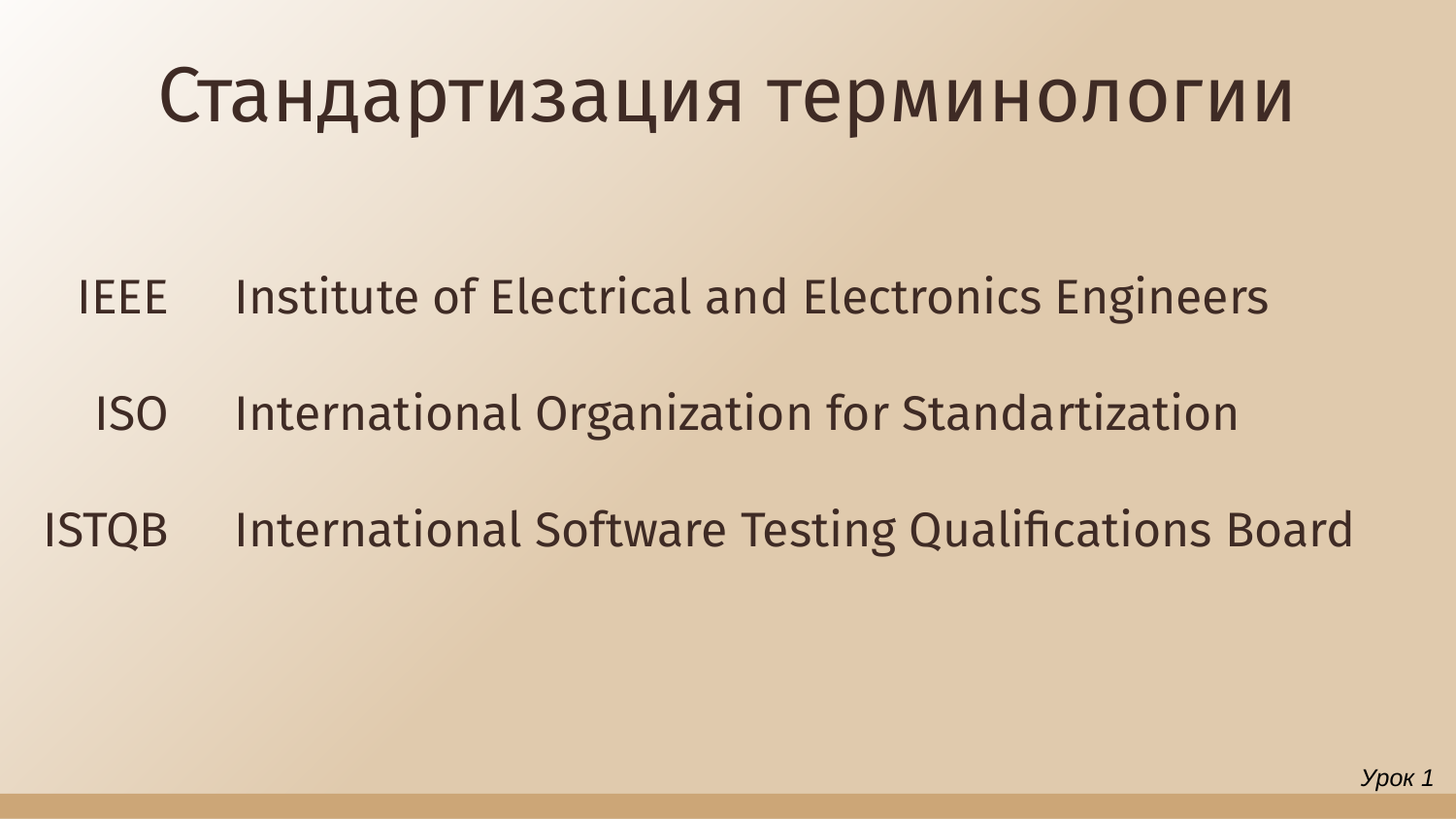

Стандартизация терминологии
IEEE

ISO

ISTQB

Institute of Electrical and Electronics Engineers

International Organization for Standartization

International Software Testing Qualifications Board
Урок 1